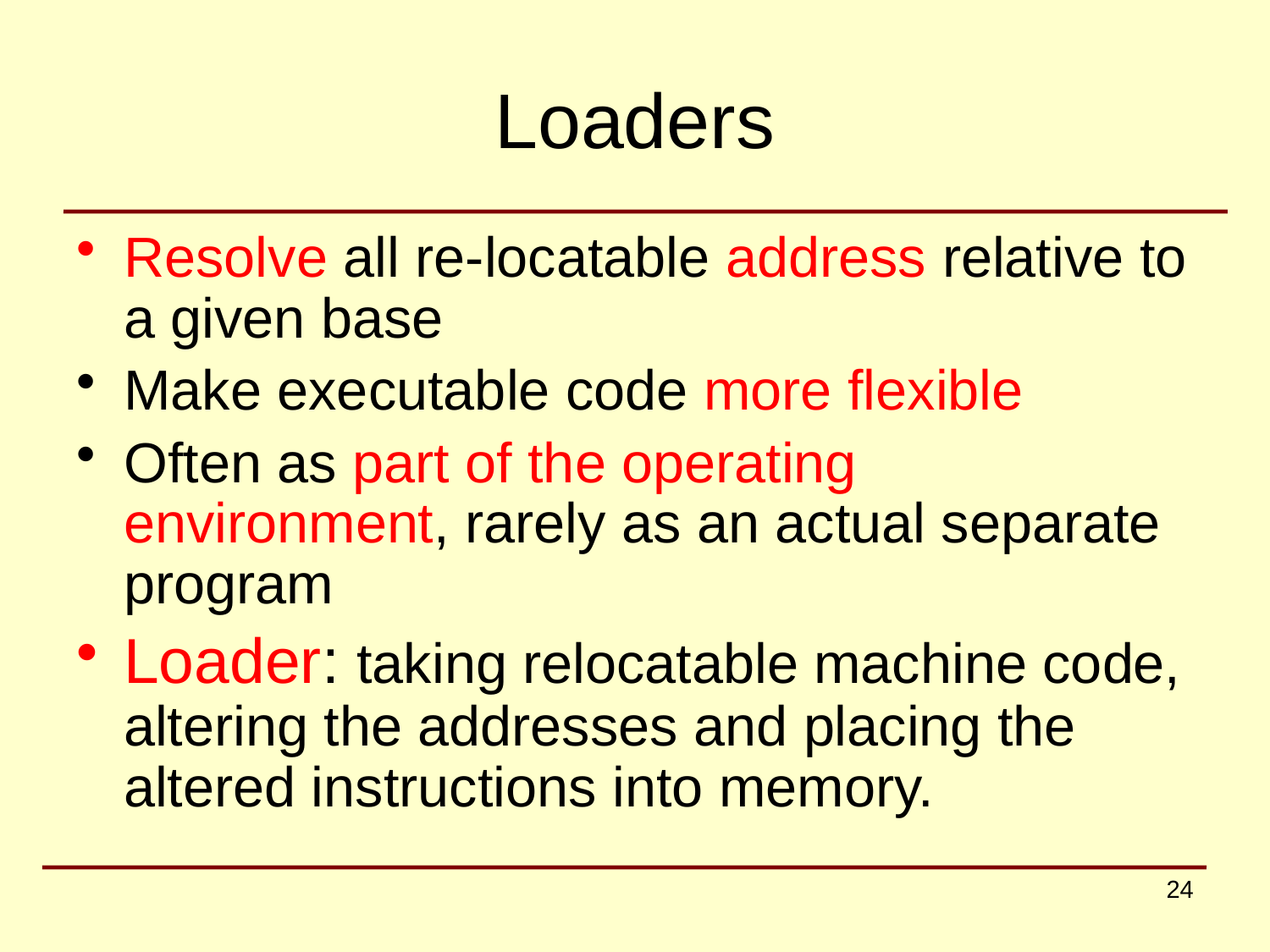

# Loaders

Resolve all re-locatable address relative to a given base
Make executable code more flexible
Often as part of the operating environment, rarely as an actual separate program
Loader: taking relocatable machine code, altering the addresses and placing the altered instructions into memory.
24